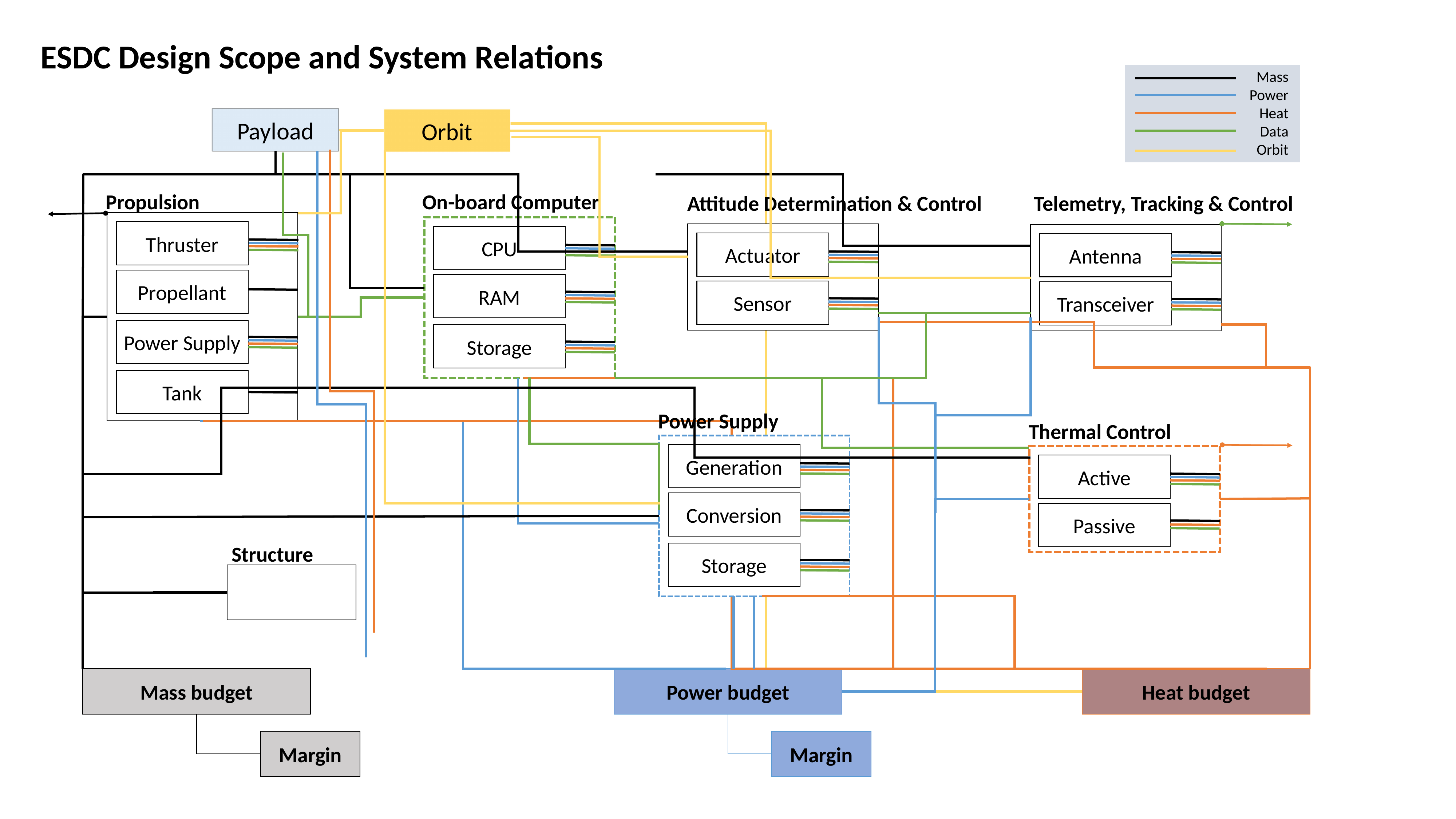

ESDC Design Scope and System Relations

Mass
Power
Heat
Data
Orbit
Payload
Orbit
On-board Computer

CPU
RAM
Storage
Propulsion
Attitude Determination & Control
Telemetry, Tracking & Control

Thruster

Antenna
Transceiver
Actuator
Propellant
Sensor
Power Supply
Heat budget
Tank
Power Supply

Generation
Conversion
Storage
Thermal Control

Active
Passive
Mass budget
Structure

Power budget
Margin
Margin